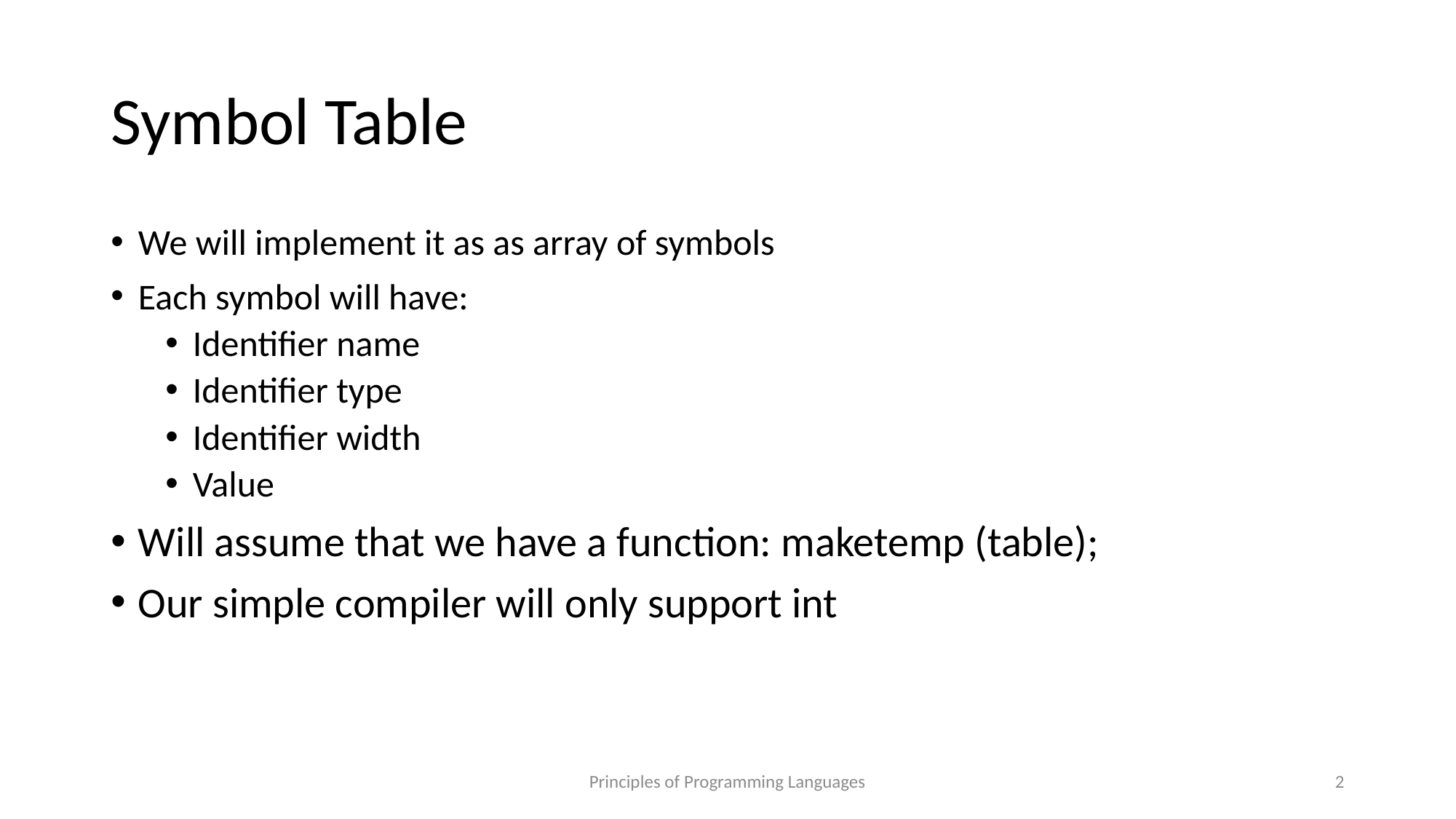

# Symbol Table
We will implement it as as array of symbols
Each symbol will have:
Identifier name
Identifier type
Identifier width
Value
Will assume that we have a function: maketemp (table);
Our simple compiler will only support int

Principles of Programming Languages
2